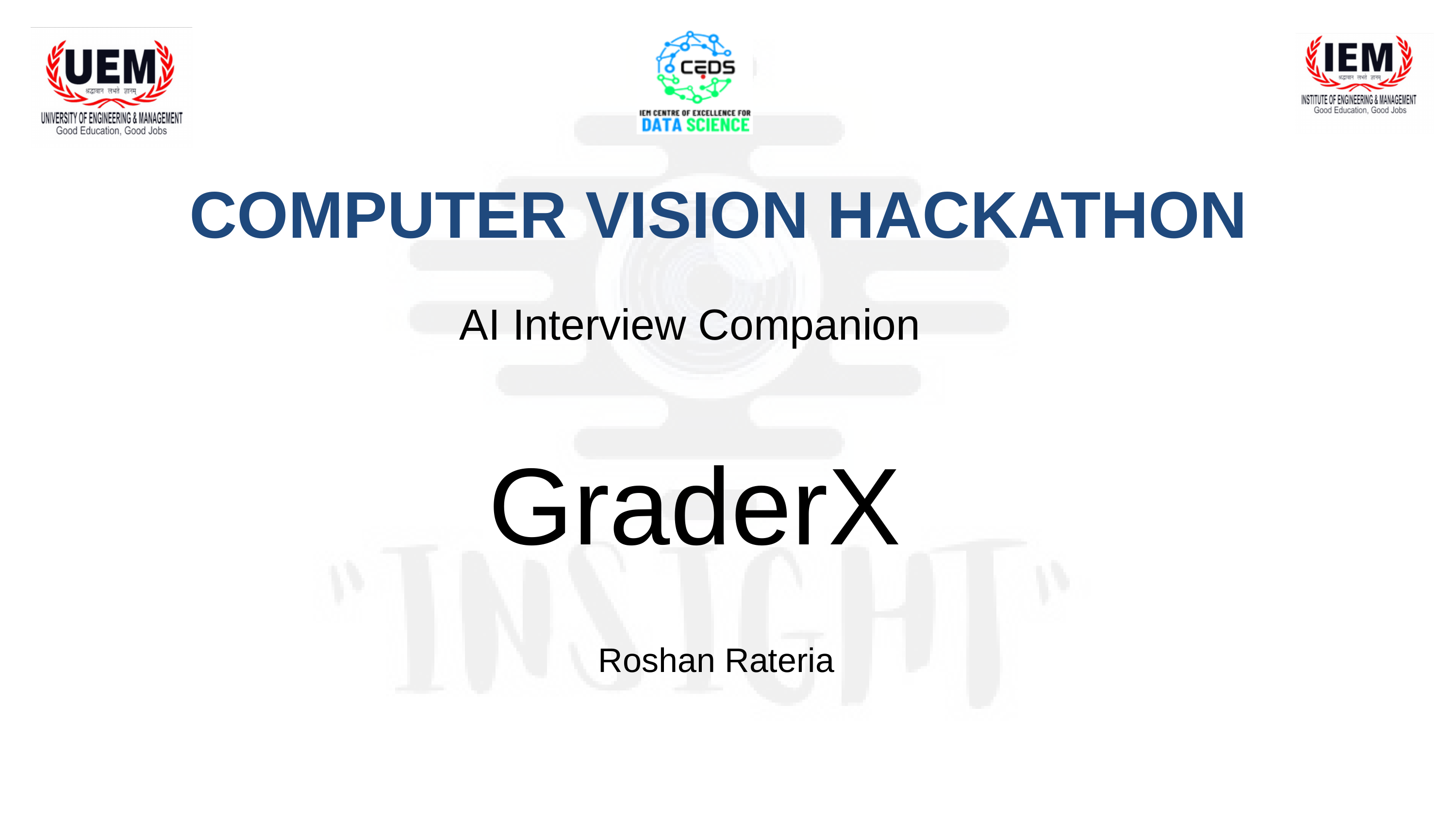

COMPUTER VISION HACKATHON
AI Interview Companion
GraderX
Roshan Rateria